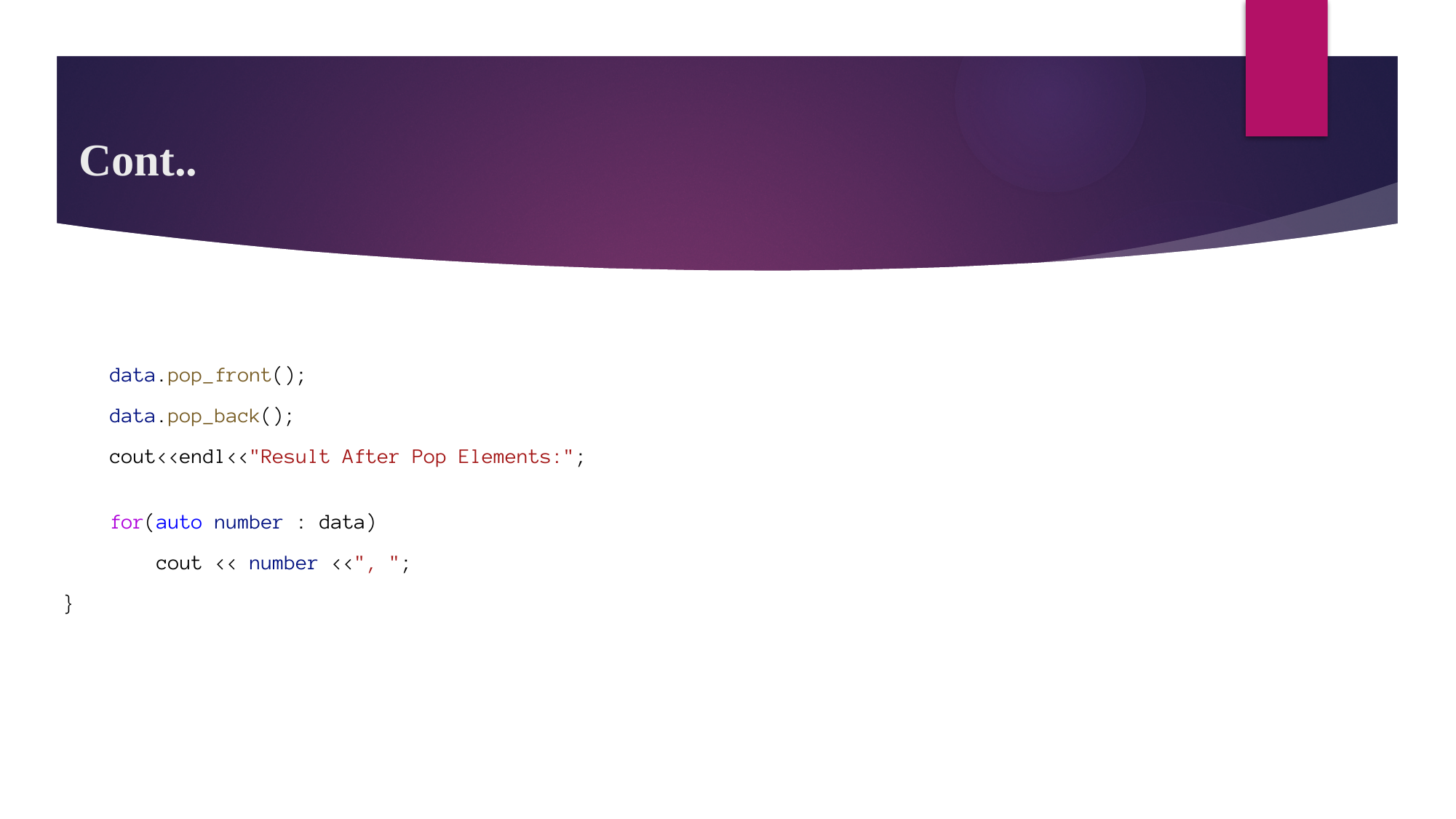

# Cont..

    data.pop_front();
    data.pop_back();
    cout<<endl<<"Result After Pop Elements:";
    for(auto number : data)
        cout << number <<", ";
}